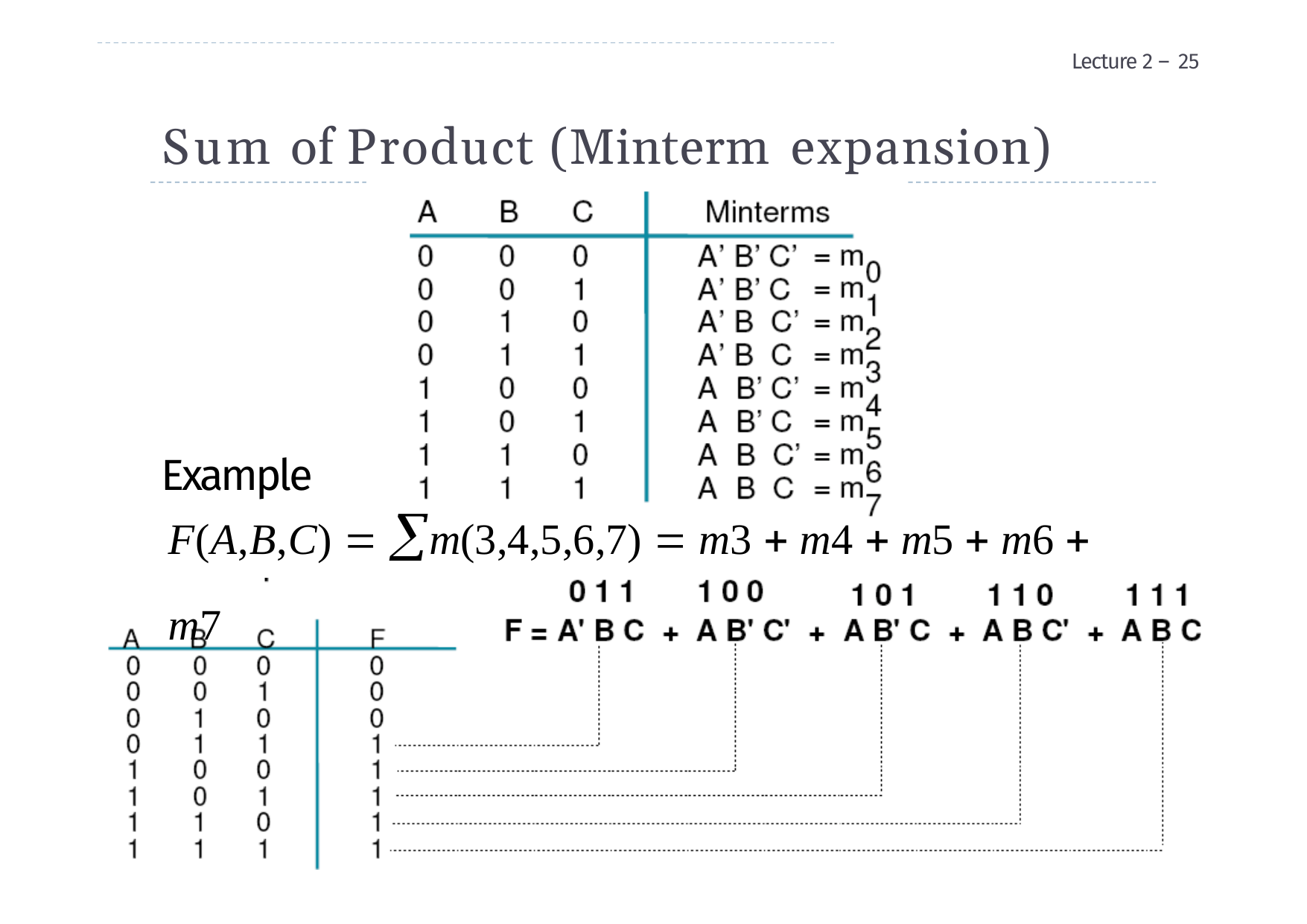

Lecture 2 – 25
Sum of Product (Minterm expansion)

Example
F(A,B,C) = ∑m(3,4,5,6,7) = m3 + m4 + m5 + m6 + m7